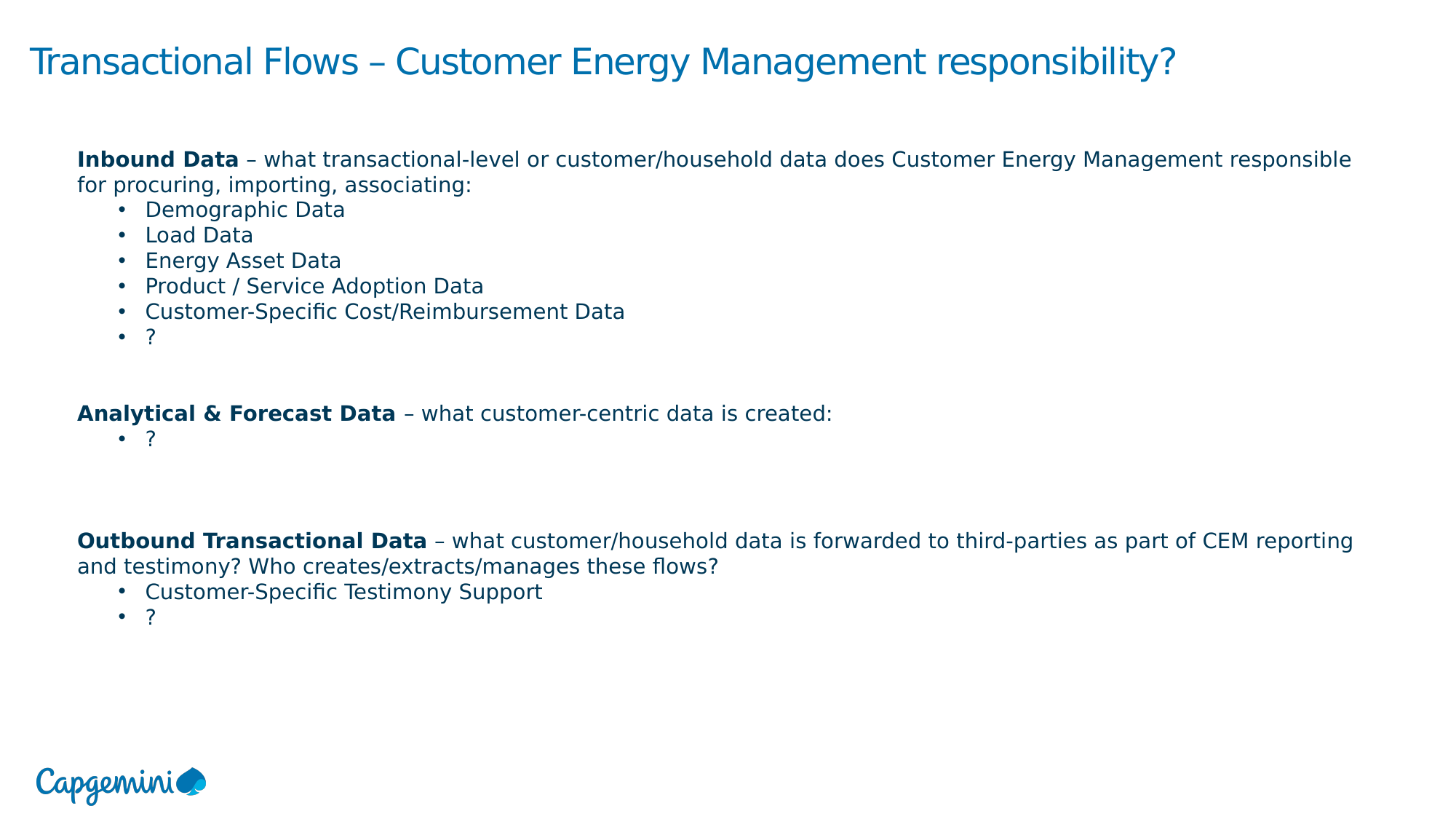

# Transactional Flows – Customer Energy Management responsibility?
Inbound Data – what transactional-level or customer/household data does Customer Energy Management responsible for procuring, importing, associating:
Demographic Data
Load Data
Energy Asset Data
Product / Service Adoption Data
Customer-Specific Cost/Reimbursement Data
?

Analytical & Forecast Data – what customer-centric data is created:
?

Outbound Transactional Data – what customer/household data is forwarded to third-parties as part of CEM reporting and testimony? Who creates/extracts/manages these flows?
Customer-Specific Testimony Support
?